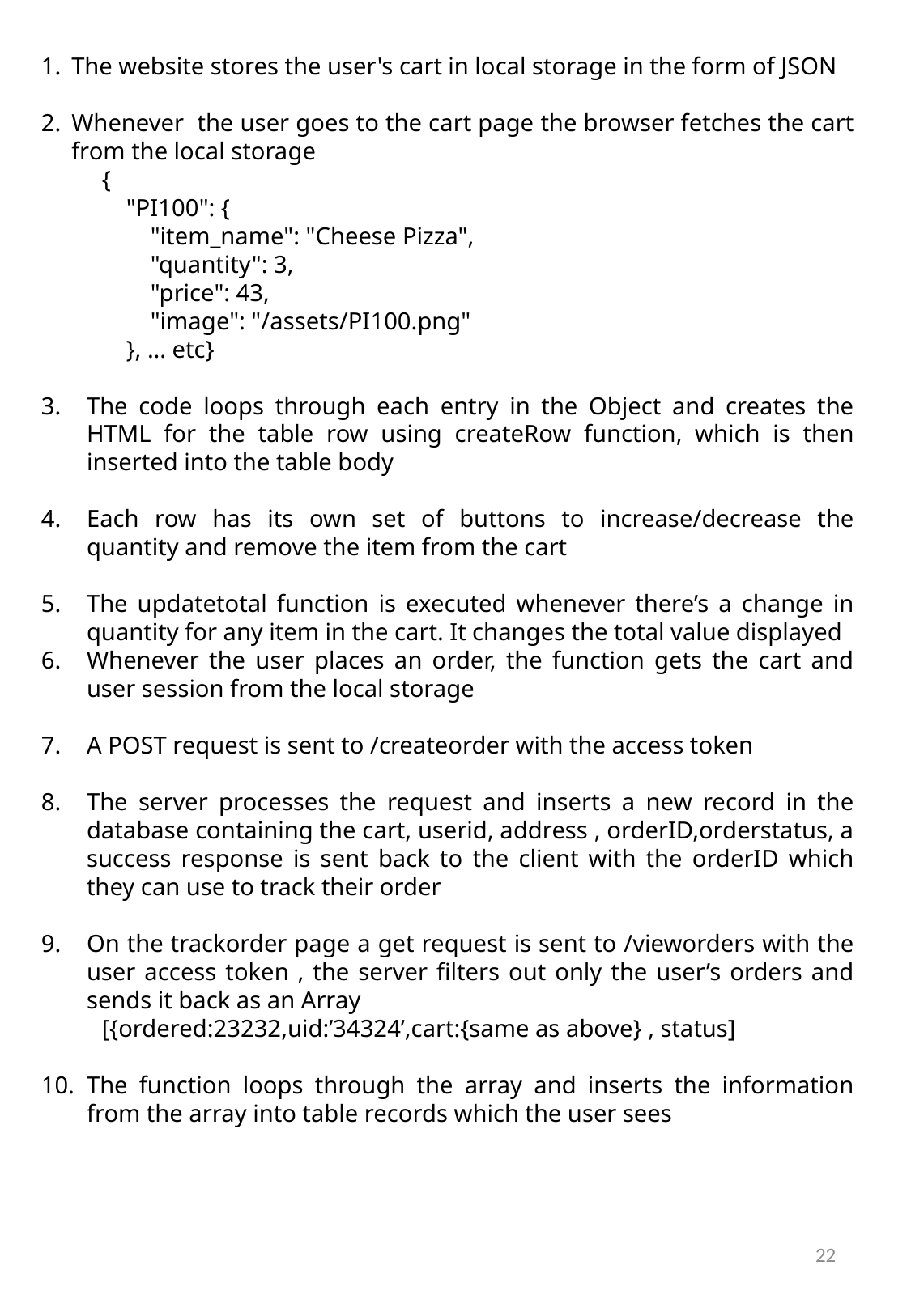

The website stores the user's cart in local storage in the form of JSON

Whenever  the user goes to the cart page the browser fetches the cart from the local storage
{
    "PI100": {
        "item_name": "Cheese Pizza",
        "quantity": 3,
        "price": 43,
        "image": "/assets/PI100.png"
    }, ... etc}

The code loops through each entry in the Object and creates the HTML for the table row using createRow function, which is then inserted into the table body

Each row has its own set of buttons to increase/decrease the quantity and remove the item from the cart

The updatetotal function is executed whenever there’s a change in quantity for any item in the cart. It changes the total value displayed
Whenever the user places an order, the function gets the cart and user session from the local storage

A POST request is sent to /createorder with the access token

The server processes the request and inserts a new record in the database containing the cart, userid, address , orderID,orderstatus, a success response is sent back to the client with the orderID which they can use to track their order

On the trackorder page a get request is sent to /vieworders with the user access token , the server filters out only the user’s orders and sends it back as an Array
[{ordered:23232,uid:’34324’,cart:{same as above} , status]

The function loops through the array and inserts the information from the array into table records which the user sees

22